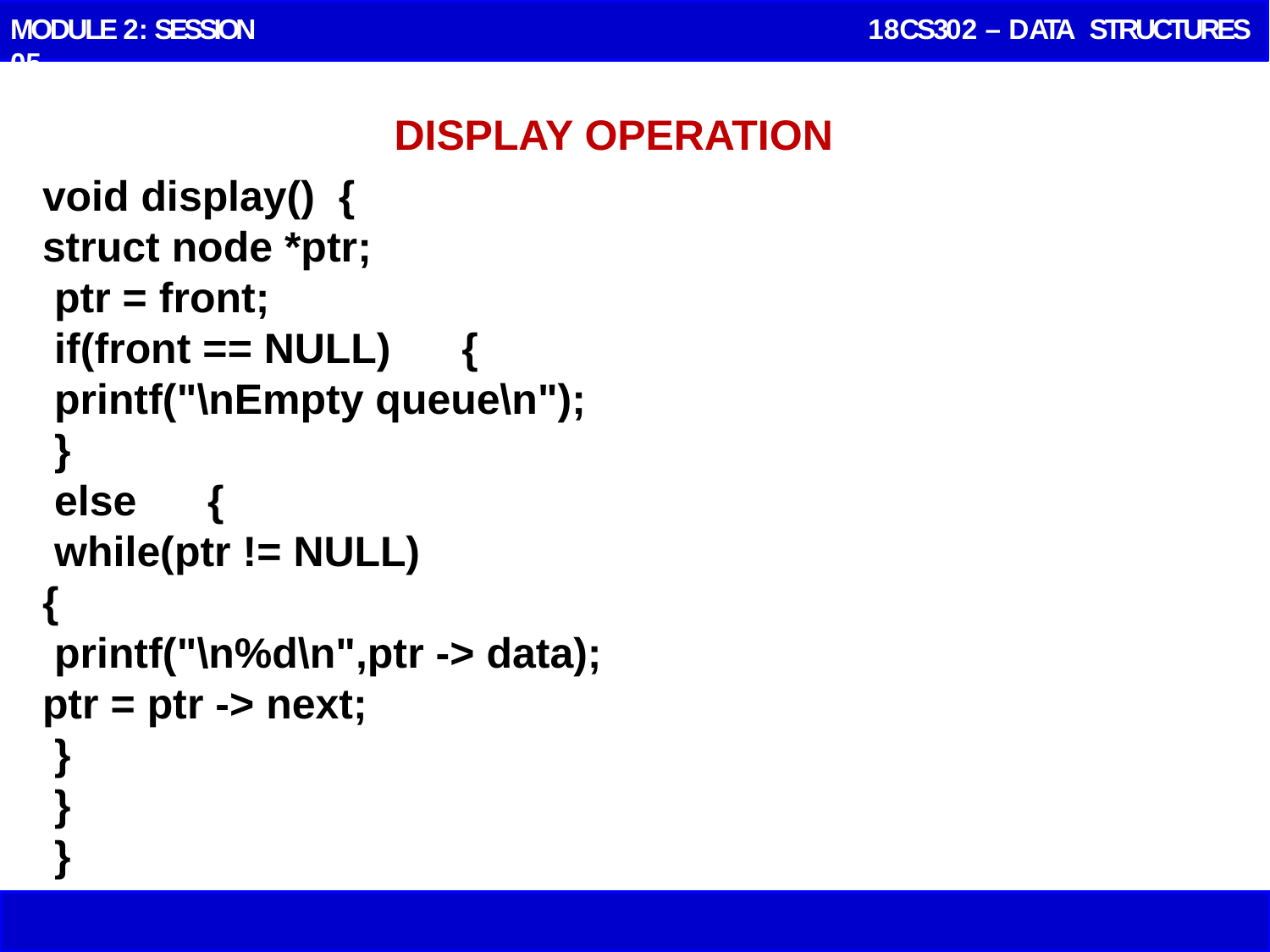

MODULE 2: SESSION 05
                                        18CS302 – DATA    STRUCTURES
# DISPLAY OPERATION
void display()  {
struct node *ptr;
 ptr = front;
 if(front == NULL)      {
 printf("\nEmpty queue\n");
 }
 else      {
 while(ptr != NULL)
{
 printf("\n%d\n",ptr -> data);
ptr = ptr -> next;
 }
 }
 }